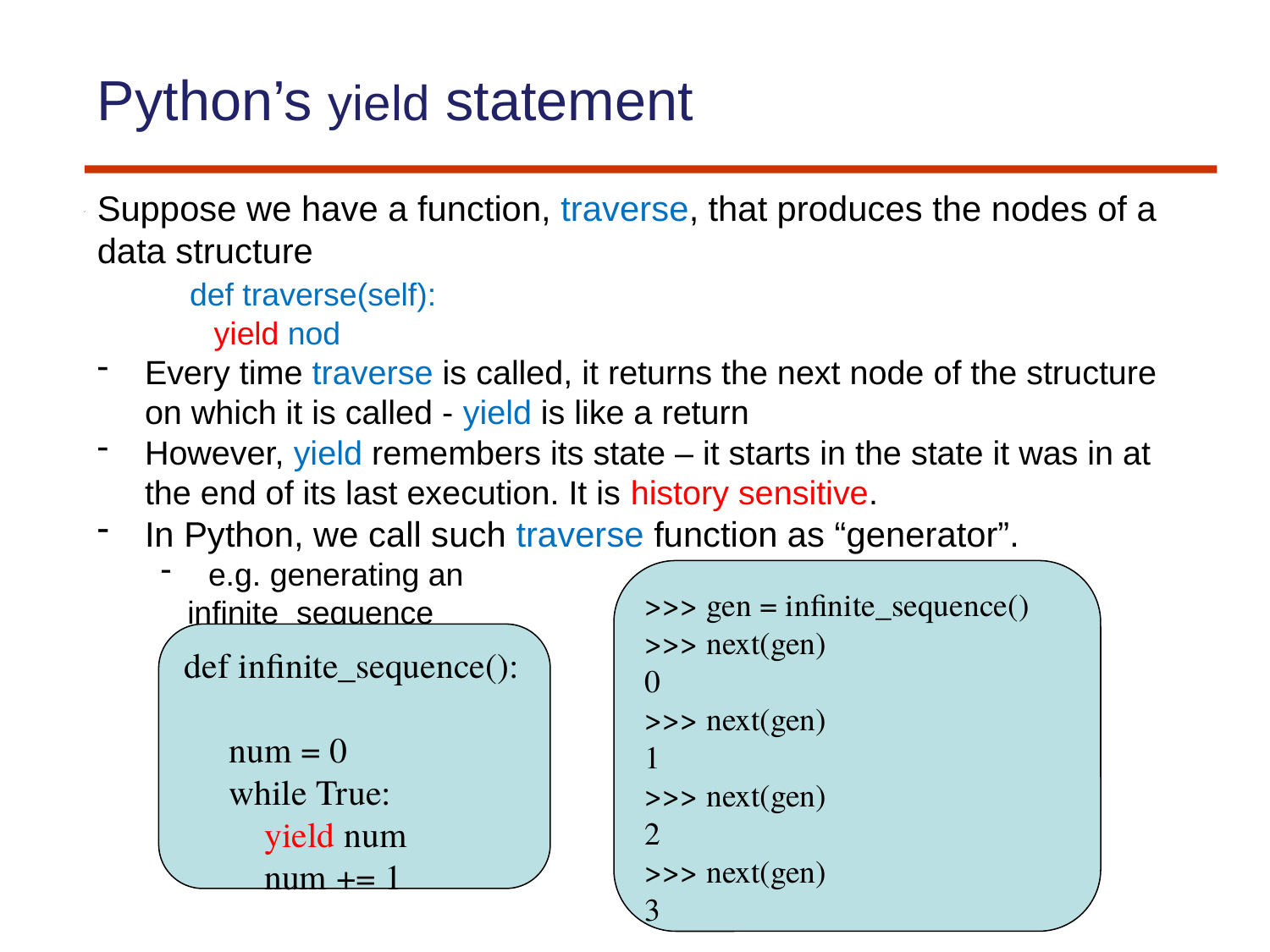

Python’s yield statement
Suppose we have a function, traverse, that produces the nodes of a data structure
   def traverse(self):
      yield nod
Every time traverse is called, it returns the next node of the structure on which it is called - yield is like a return
However, yield remembers its state – it starts in the state it was in at the end of its last execution. It is history sensitive.
In Python, we call such traverse function as “generator”.
e.g. generating an
   infinite  sequence

>>> gen = infinite_sequence()
>>> next(gen)
0
>>> next(gen)
1
>>> next(gen)
2
>>> next(gen)
3
def infinite_sequence():
     num = 0
     while True:
         yield num
         num += 1